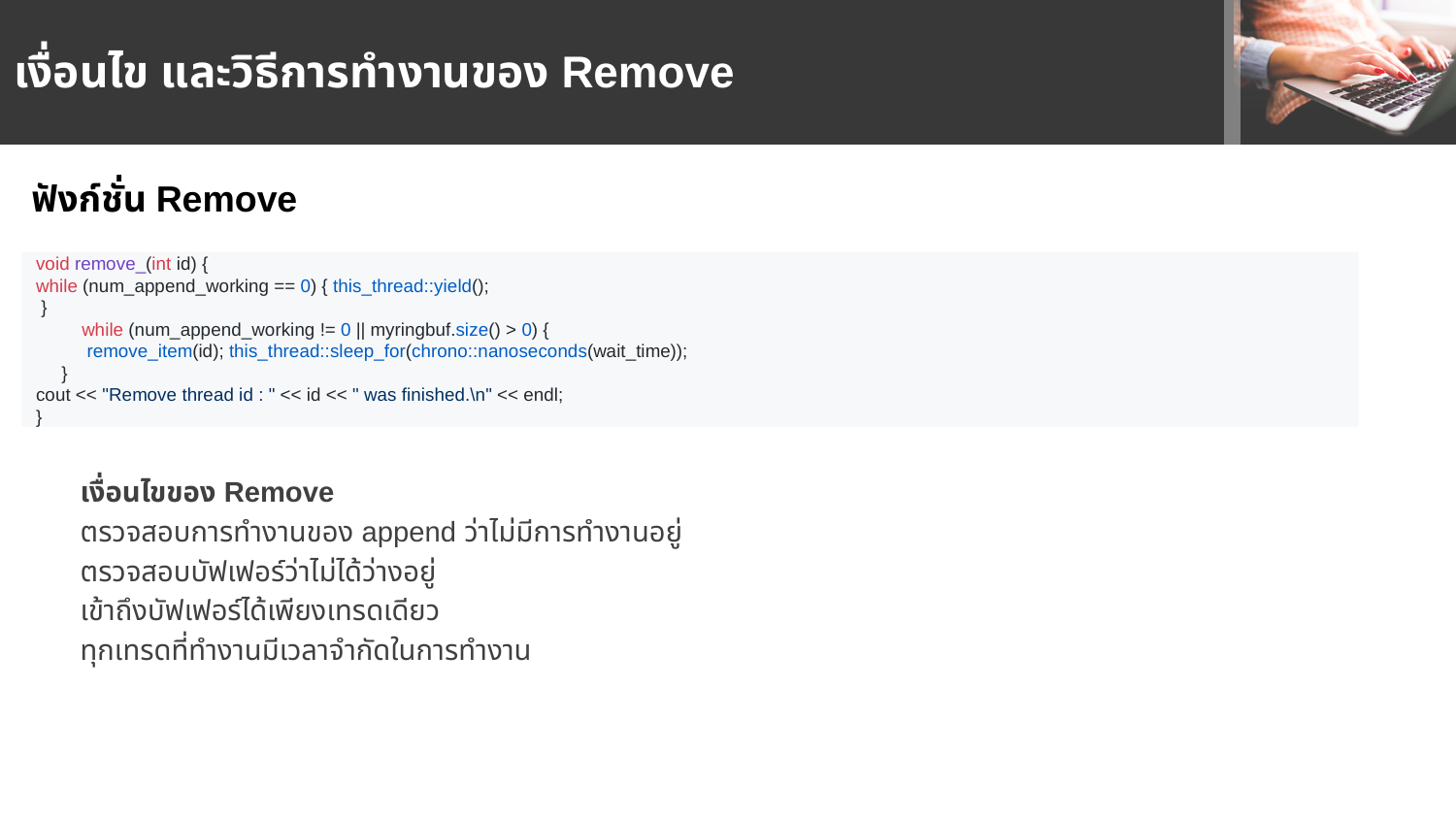

# เงื่อนไข และวิธีการทำงานของ Remove
ฟังก์ชั่น Remove

void remove_(int id) {
while (num_append_working == 0) { this_thread::yield();
 }
         while (num_append_working != 0 || myringbuf.size() > 0) {
          remove_item(id); this_thread::sleep_for(chrono::nanoseconds(wait_time));
     }
cout << "Remove thread id : " << id << " was finished.\n" << endl;
}
เงื่อนไขของ Remove
ตรวจสอบการทำงานของ append ว่าไม่มีการทำงานอยู่
ตรวจสอบบัฟเฟอร์ว่าไม่ได้ว่างอยู่
เข้าถึงบัฟเฟอร์ได้เพียงเทรดเดียว
ทุกเทรดที่ทำงานมีเวลาจำกัดในการทำงาน